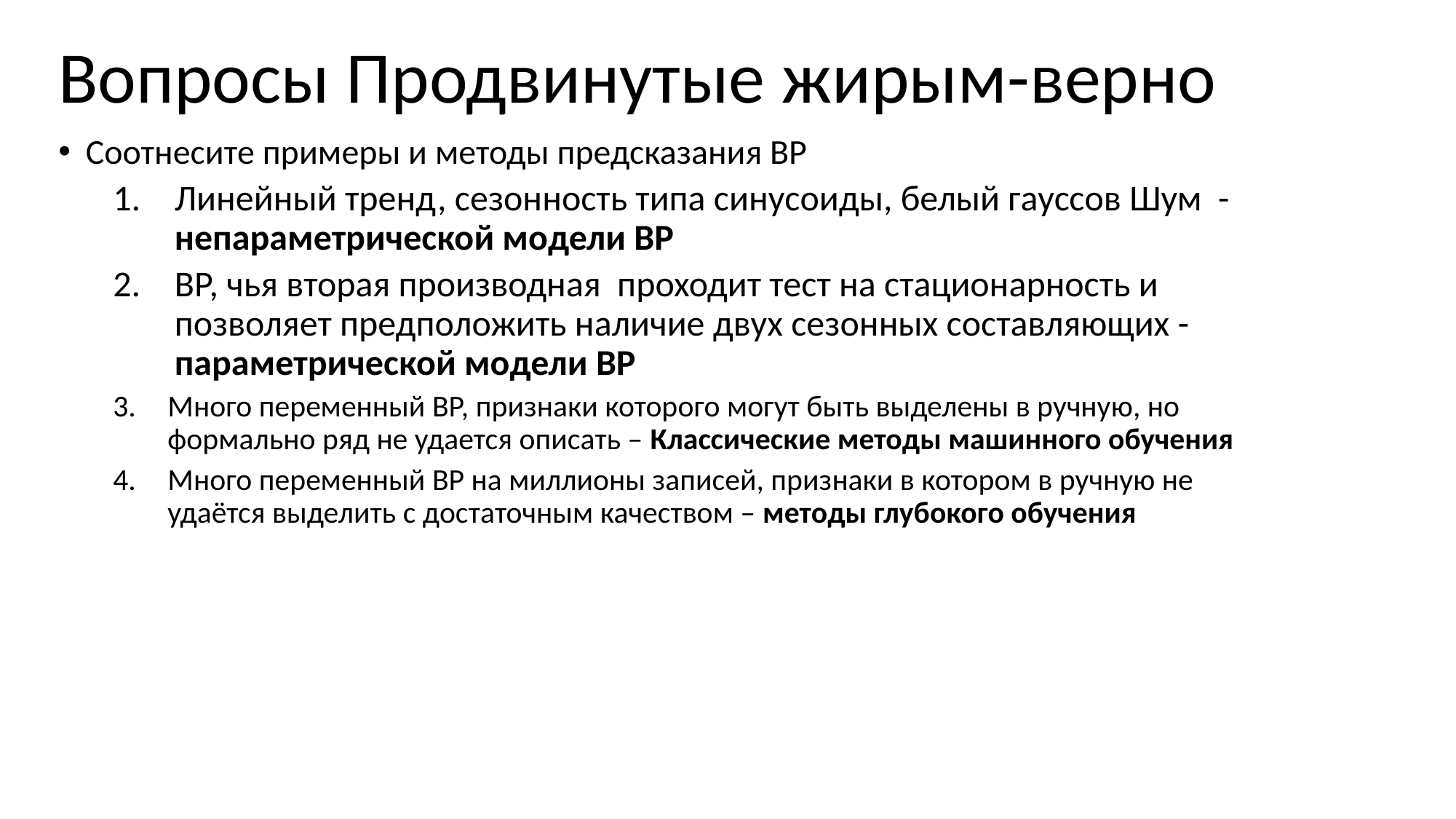

# Вопросы Продвинутые жирым-верно
Соотнесите примеры и методы предсказания ВР
Линейный тренд, сезонность типа синусоиды, белый гауссов Шум  - непараметрической модели ВР
ВР, чья вторая производная  проходит тест на стационарность и позволяет предположить наличие двух сезонных составляющих - параметрической модели ВР
Много переменный ВР, признаки которого могут быть выделены в ручную, но формально ряд не удается описать – Классические методы машинного обучения
Много переменный ВР на миллионы записей, признаки в котором в ручную не удаётся выделить с достаточным качеством – методы глубокого обучения